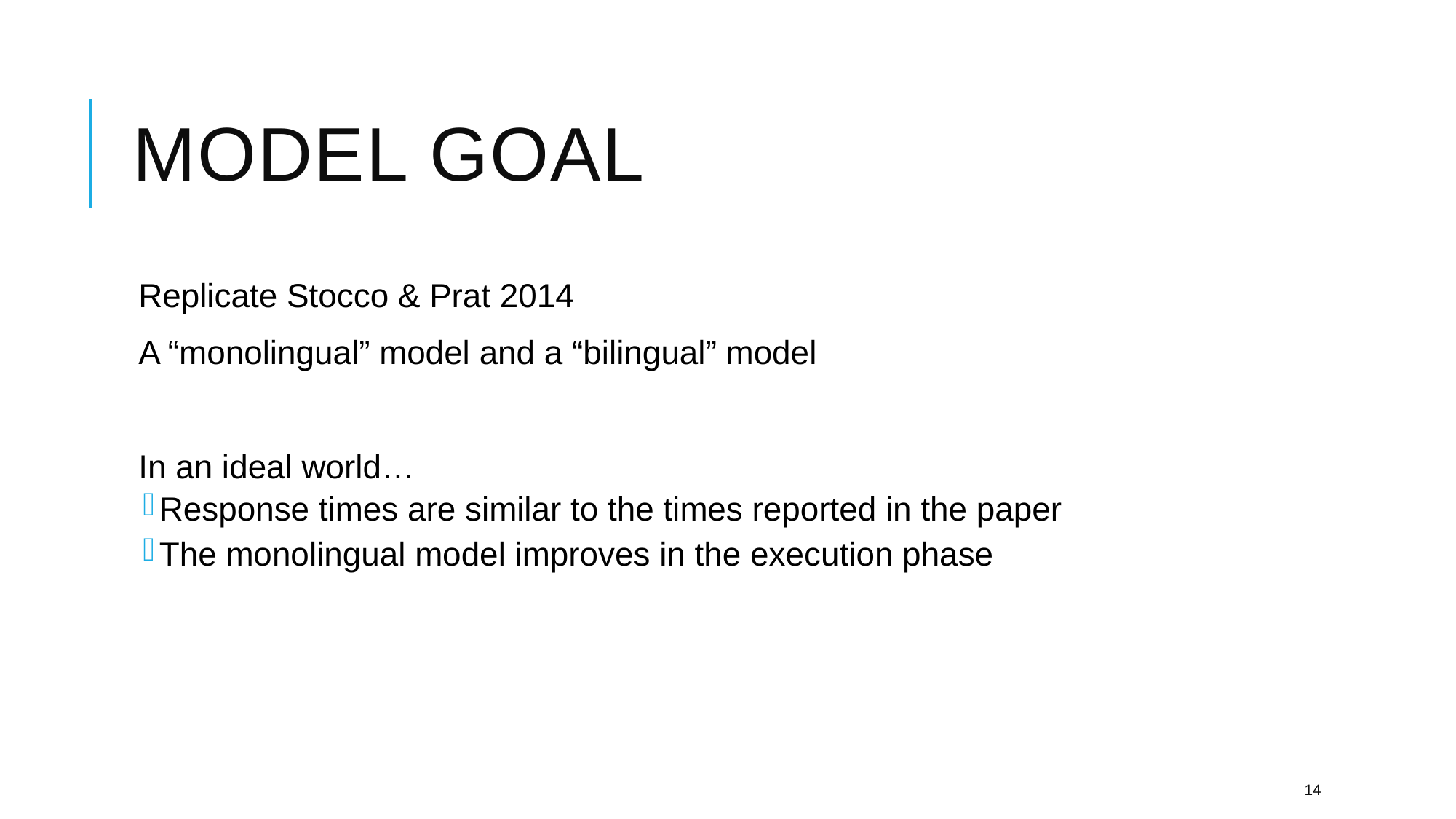

# Model goal
Replicate Stocco & Prat 2014
A “monolingual” model and a “bilingual” model

In an ideal world…
Response times are similar to the times reported in the paper
The monolingual model improves in the execution phase

14